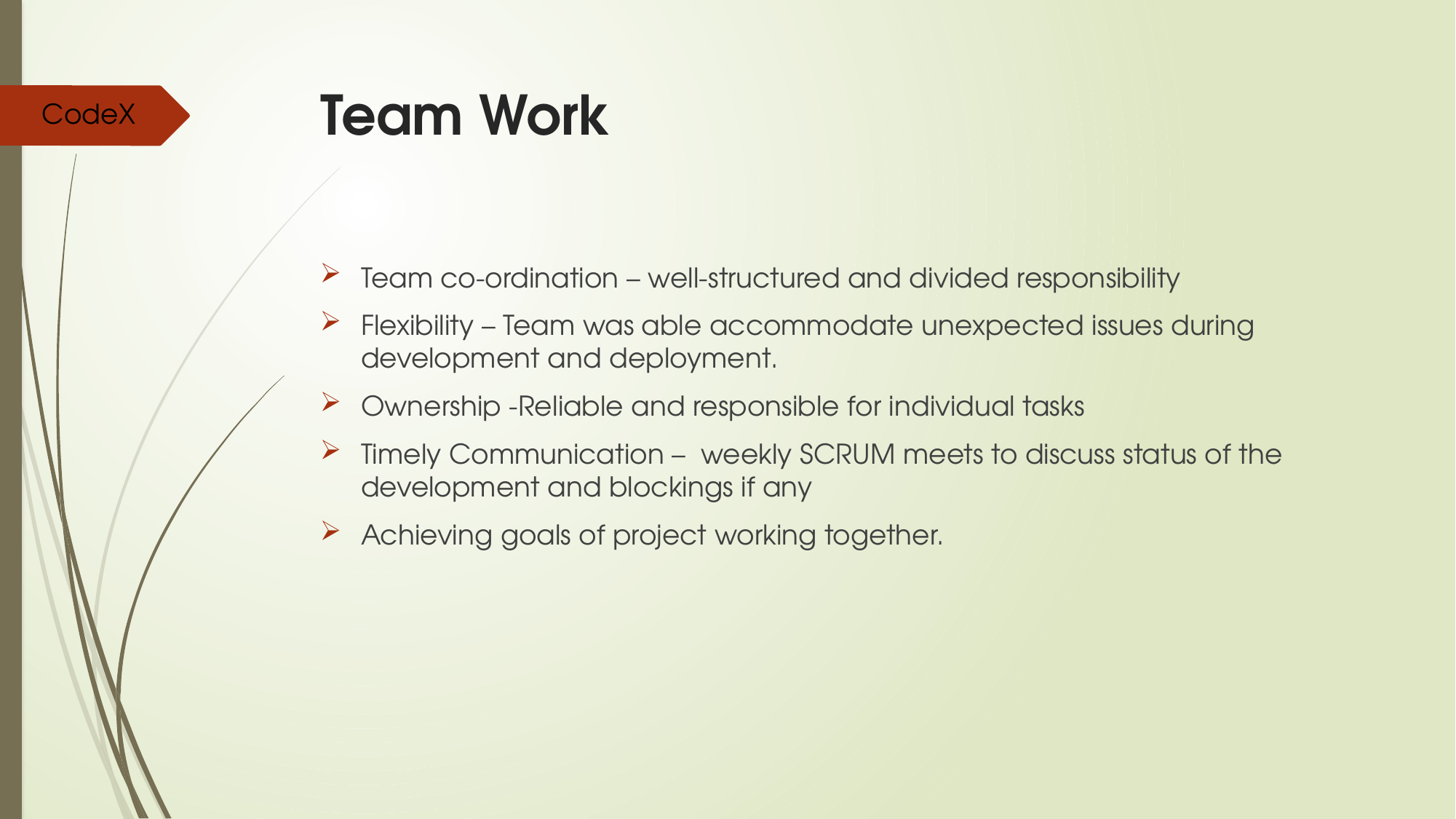

# Team Work
CodeX
Team co-ordination – well-structured and divided responsibility
Flexibility – Team was able accommodate unexpected issues during development and deployment.
Ownership -Reliable and responsible for individual tasks
Timely Communication –  weekly SCRUM meets to discuss status of the development and blockings if any
Achieving goals of project working together.